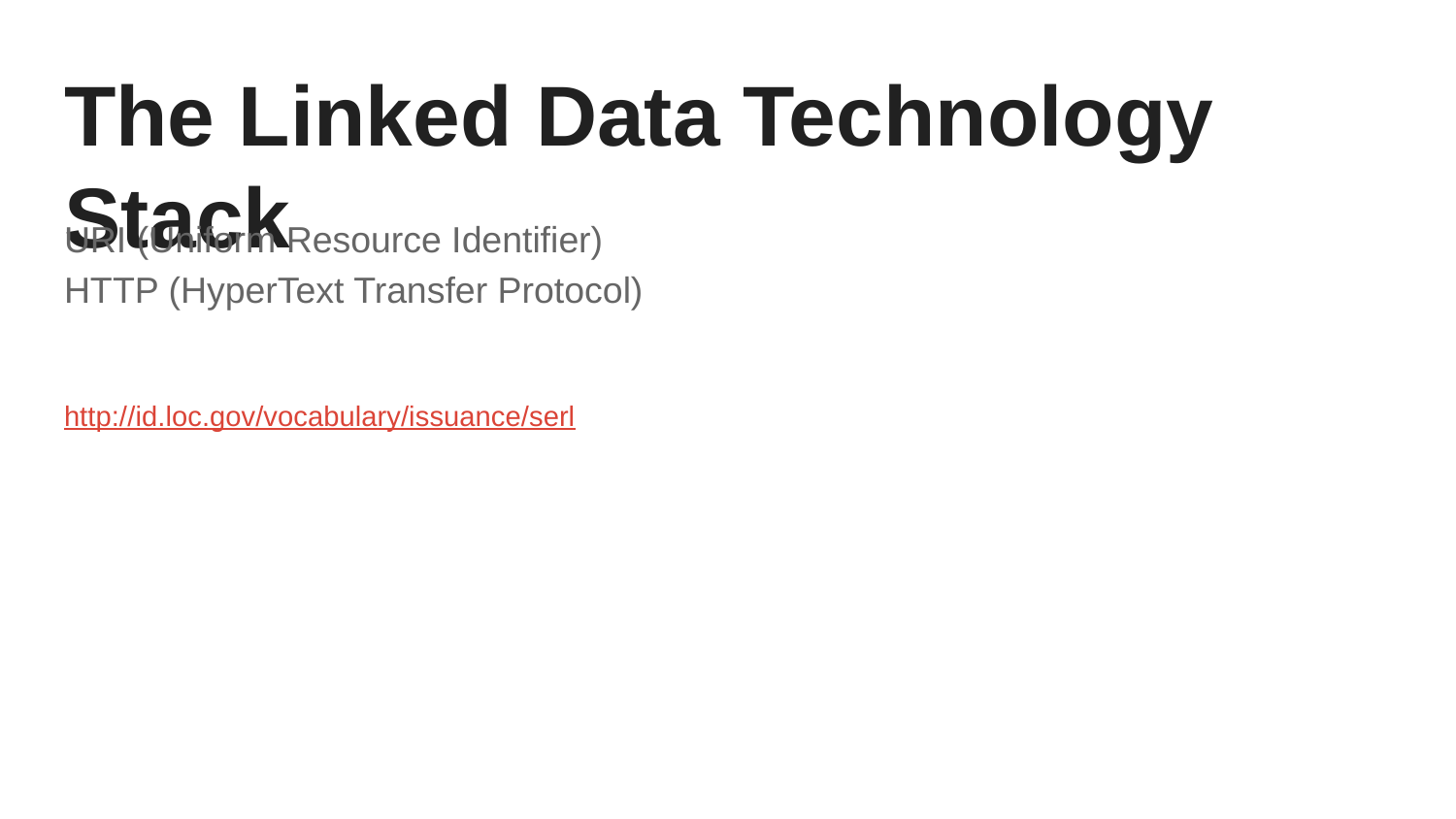

# The Linked Data Technology Stack
URI (Uniform Resource Identifier)
HTTP (HyperText Transfer Protocol)

http://id.loc.gov/vocabulary/issuance/serl